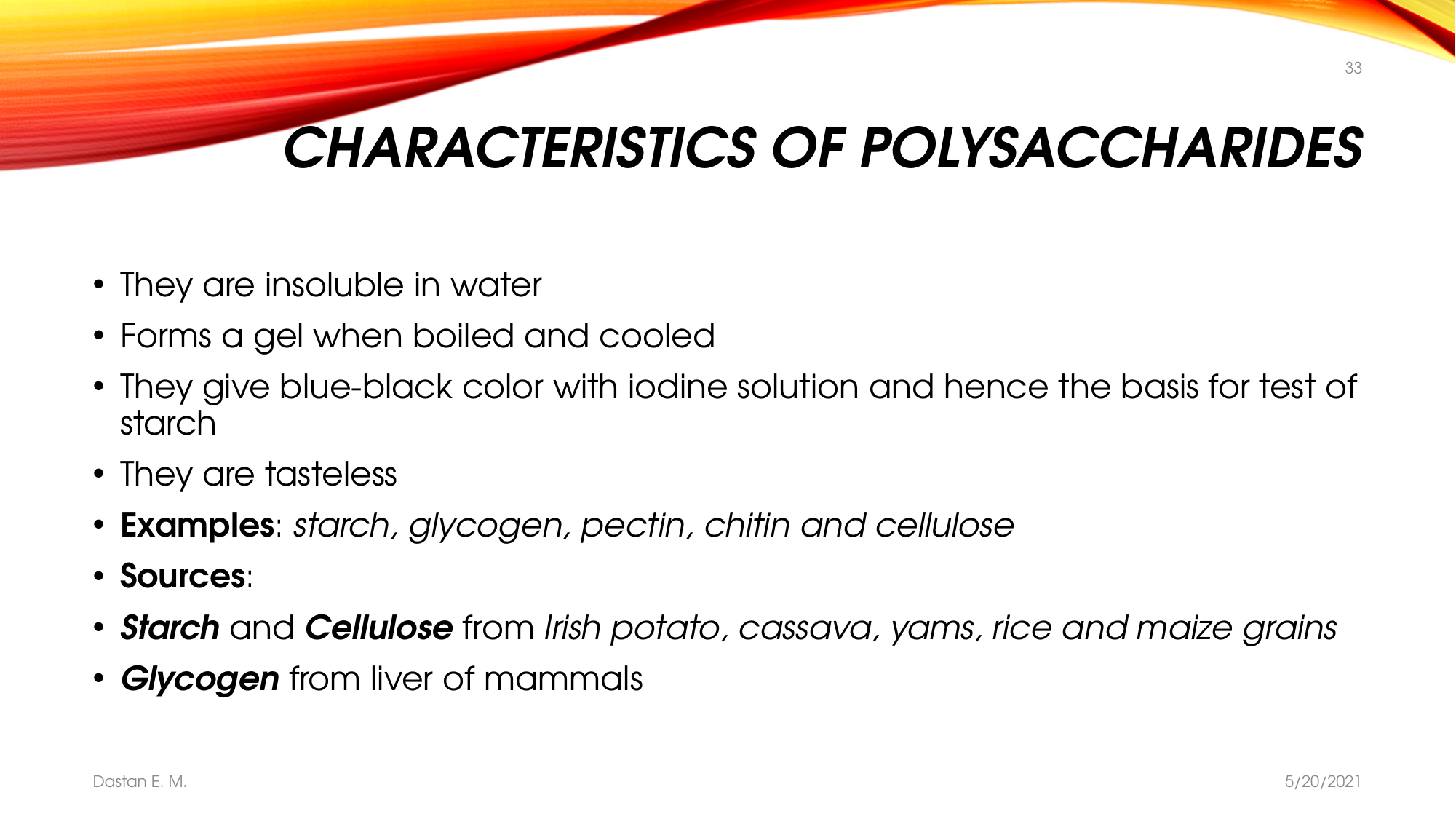

33
# Characteristics of Polysaccharides
They are insoluble in water
Forms a gel when boiled and cooled
They give blue-black color with iodine solution and hence the basis for test of starch
They are tasteless
Examples: starch, glycogen, pectin, chitin and cellulose
Sources:
Starch and Cellulose from Irish potato, cassava, yams, rice and maize grains
Glycogen from liver of mammals
Dastan E. M.
5/20/2021